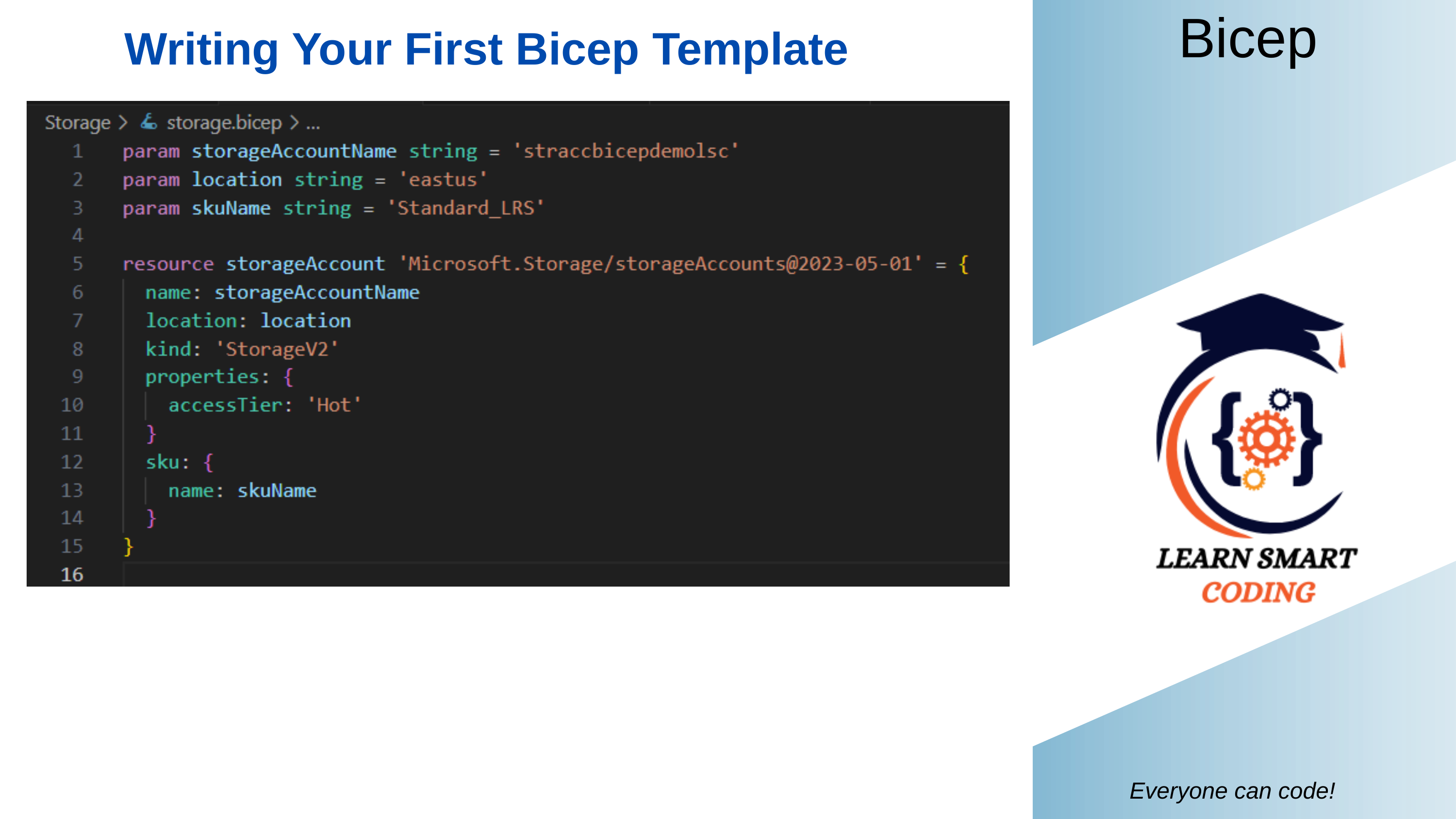

Bicep
Writing Your First Bicep Template

Everyone can code!